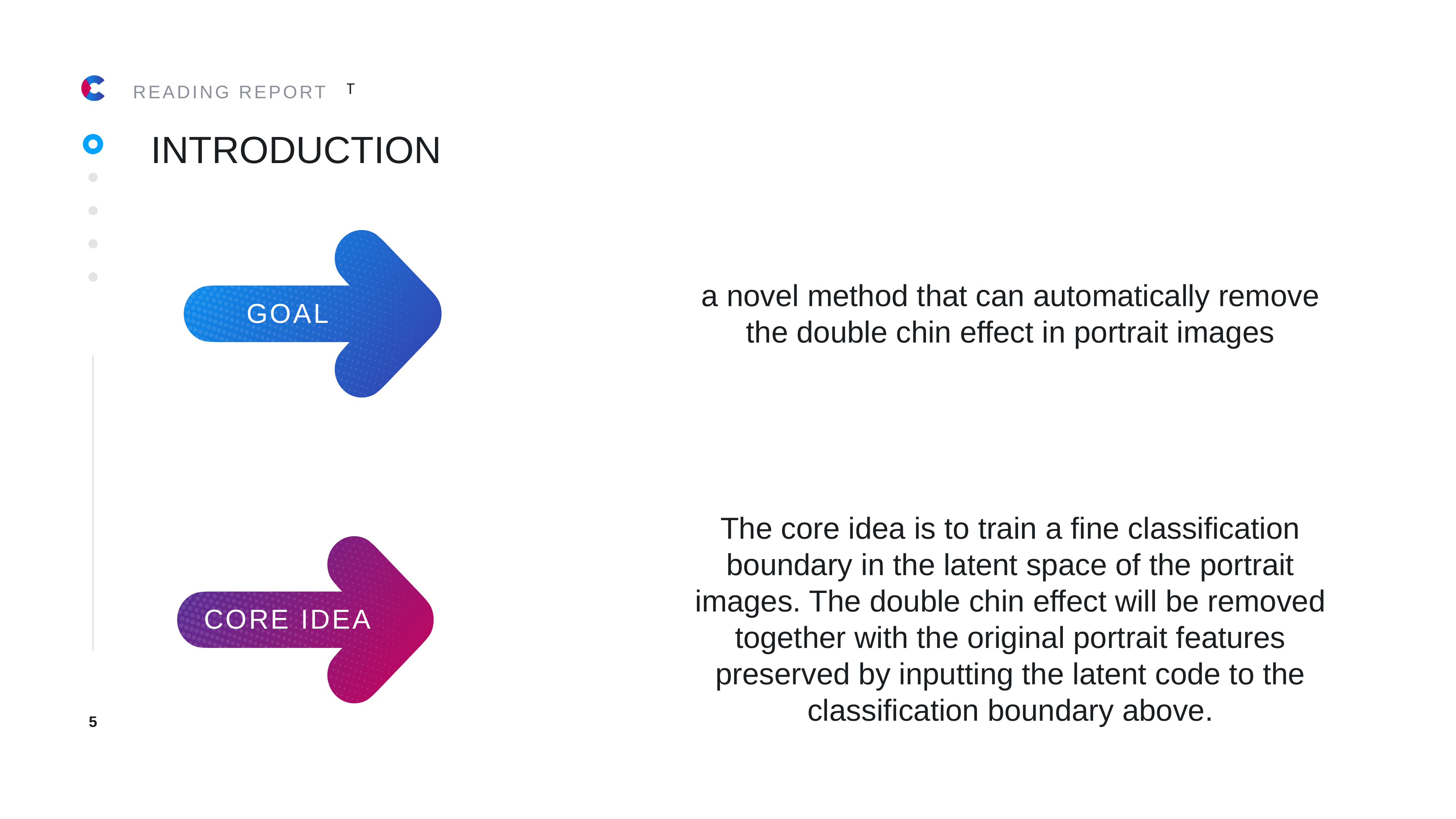

READING REPORT
INTRODUCTION

a novel method that can automatically remove the double chin effect in portrait images
GOAL

The core idea is to train a fine classification boundary in the latent space of the portrait images. The double chin effect will be removed together with the original portrait features preserved by inputting the latent code to the classification boundary above.
Core idea
5